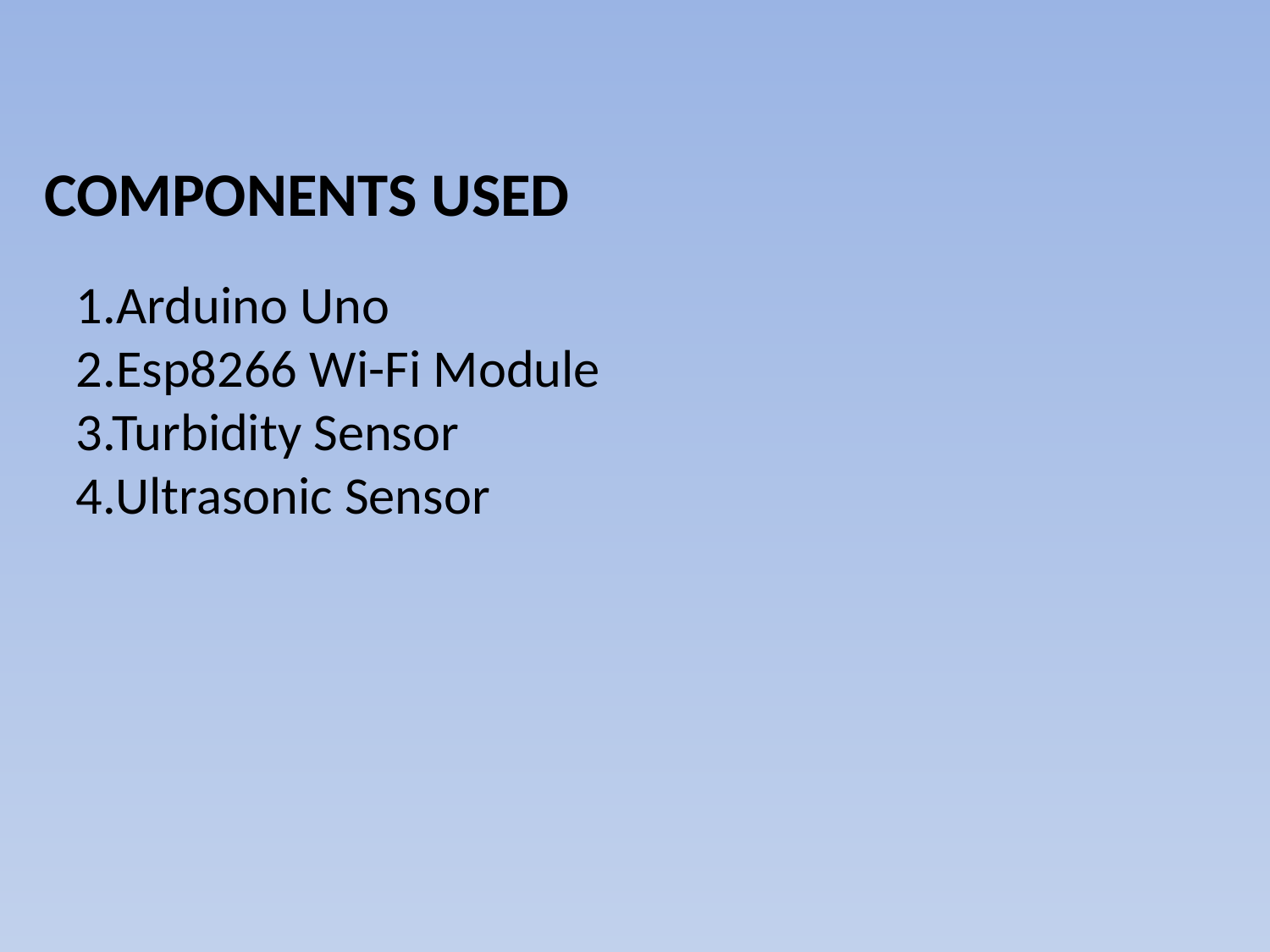

COMPONENTS USED
1.Arduino Uno
2.Esp8266 Wi-Fi Module
3.Turbidity Sensor
4.Ultrasonic Sensor